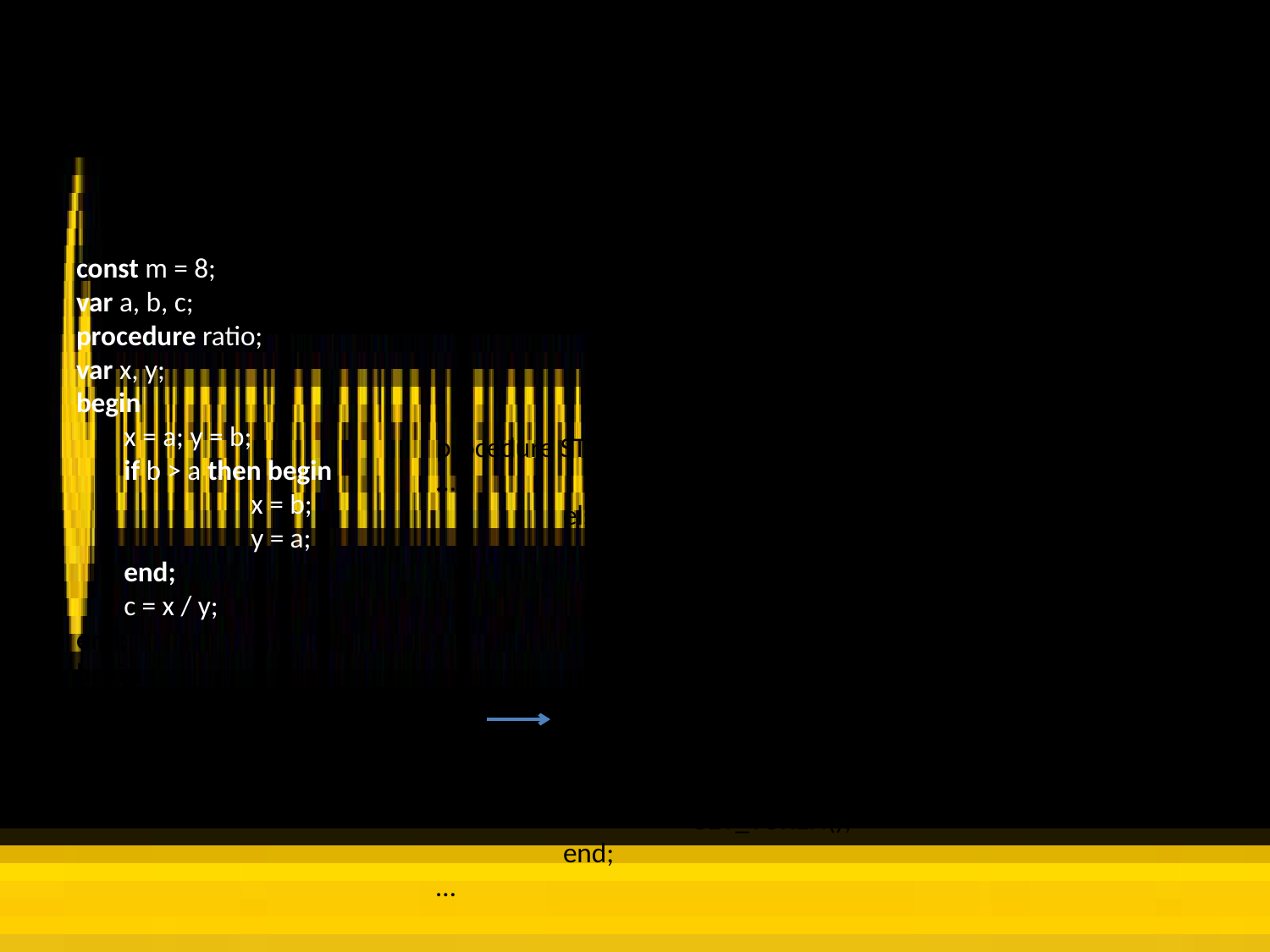

# Small Example
Recursion stack
TOKEN= ;
Symbol Table
program()
block(1)
proc-decl(1)
block(2)
statement(2)
const m = 8;
var a, b, c;
procedure ratio;
var x, y;
begin
	x = a; y = b;
	if b > a then begin
		x = b;
		y = a;
	end;
	c = x / y;
end;
begin
	a = m;
	b = 4;
	call ratio;
end.

m=8; a; b; c; ratio; x; y;
procedure STATEMENT;
…
	else if TOKEN = "begin" then begin
		GET TOKEN();
		STATEMENT();
		while TOKEN = ";" do begin
			GET_TOKEN();
			STATEMENT();
		end;
		if TOKEN <> "end" then ERROR ();
		GET_TOKEN();
	end;
…